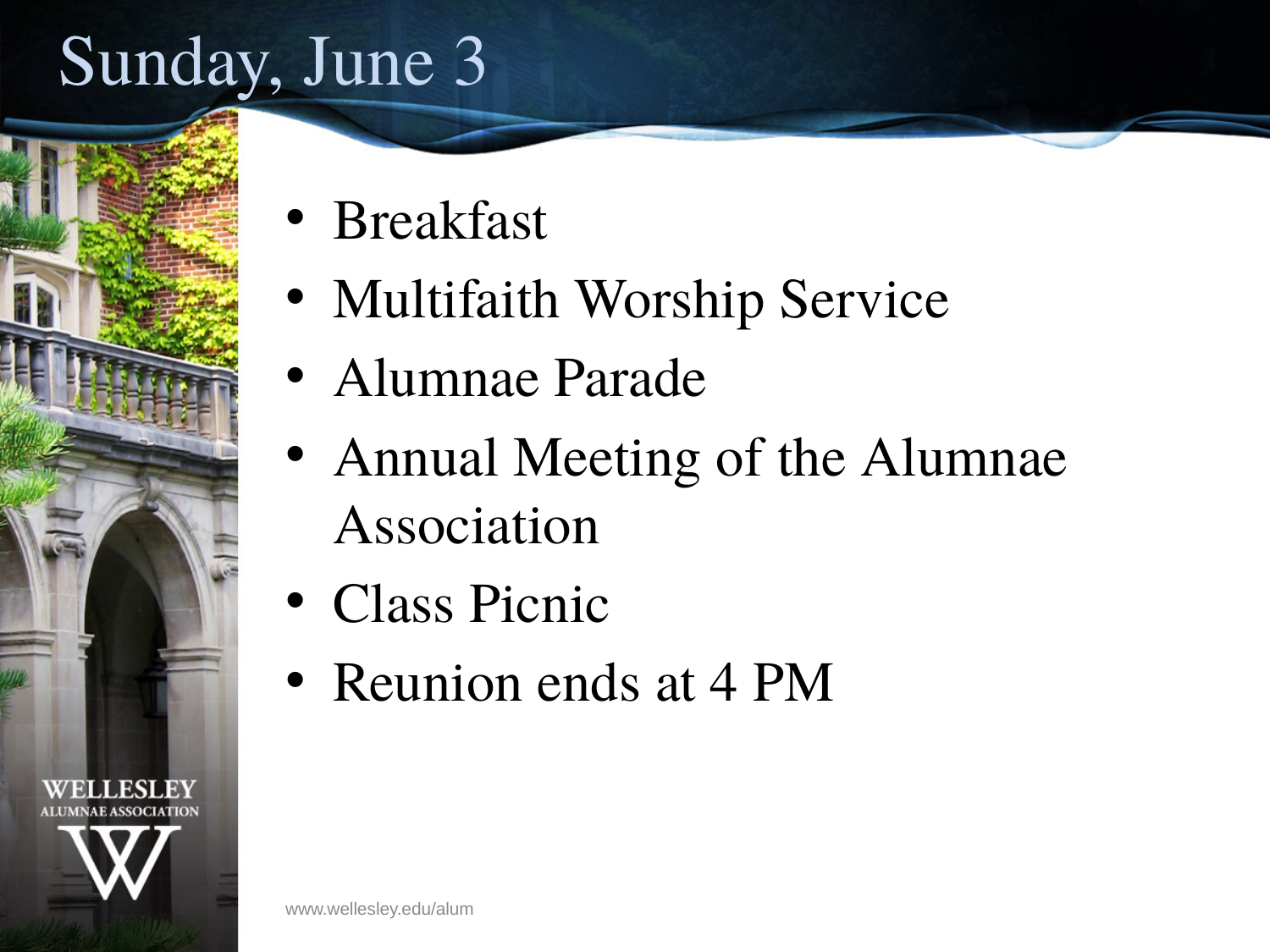

# Sunday, June 3
Breakfast
Multifaith Worship Service
Alumnae Parade
Annual Meeting of the Alumnae Association
Class Picnic
Reunion ends at 4 PM

www.wellesley.edu/alum